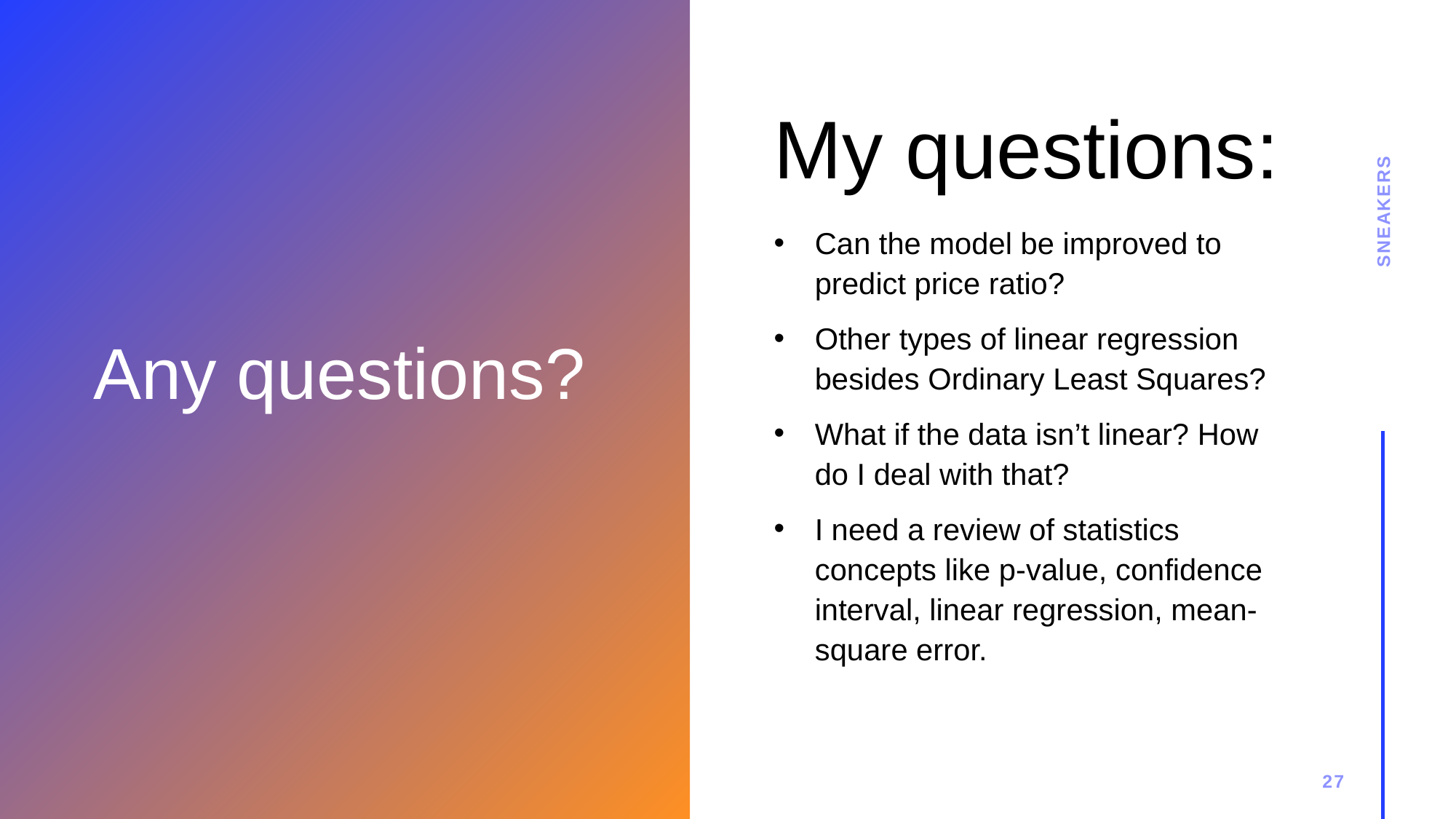

# My questions:
SNEAKERS
Can the model be improved to predict price ratio?
Other types of linear regression besides Ordinary Least Squares?
What if the data isn’t linear? How do I deal with that?
I need a review of statistics concepts like p-value, confidence interval, linear regression, mean-square error.

Any questions?
27